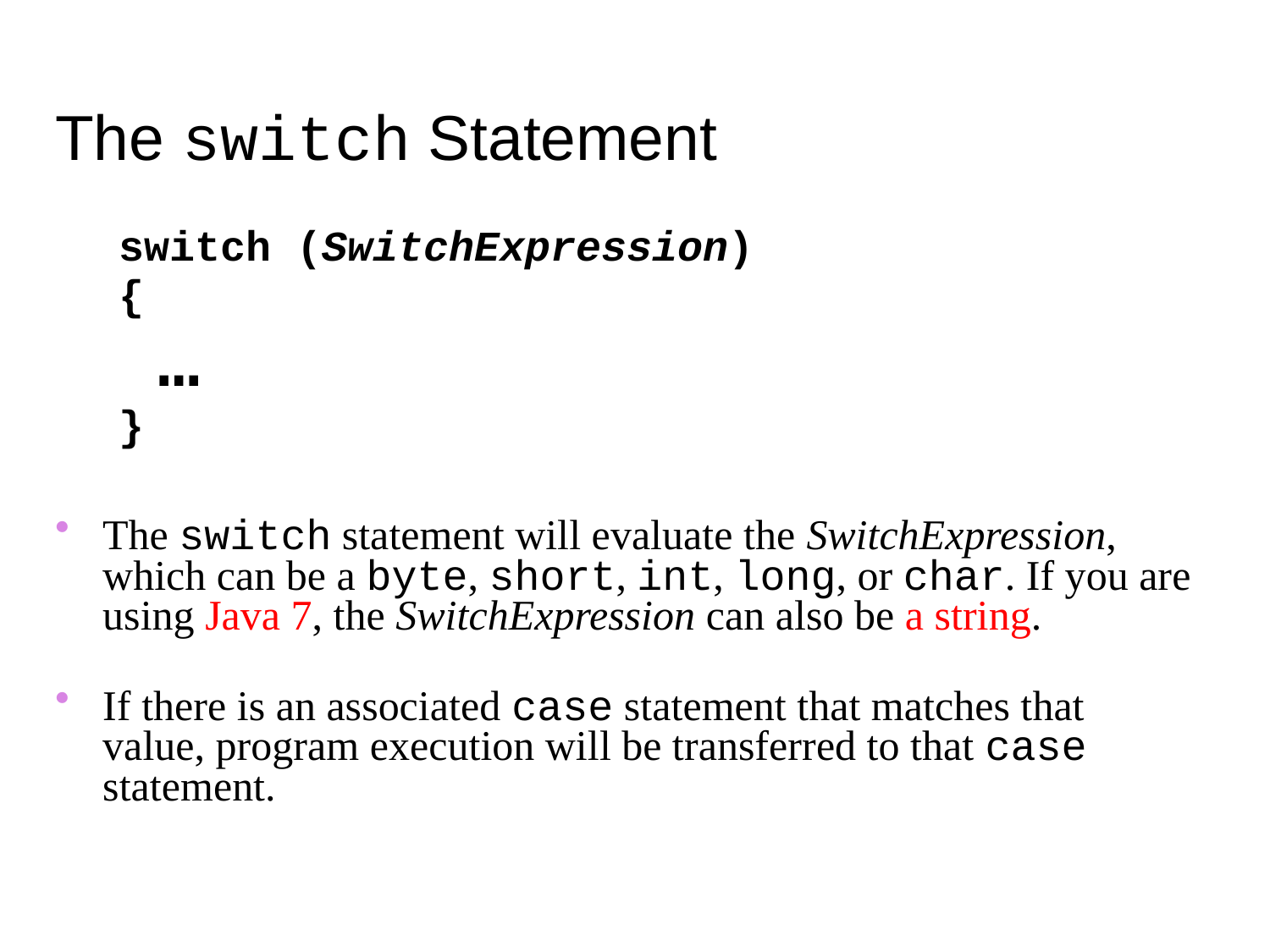

The switch Statement
switch (SwitchExpression)
{
	…
}

The switch statement will evaluate the SwitchExpression, which can be a byte, short, int, long, or char. If you are using Java 7, the SwitchExpression can also be a string.
If there is an associated case statement that matches that value, program execution will be transferred to that case statement.